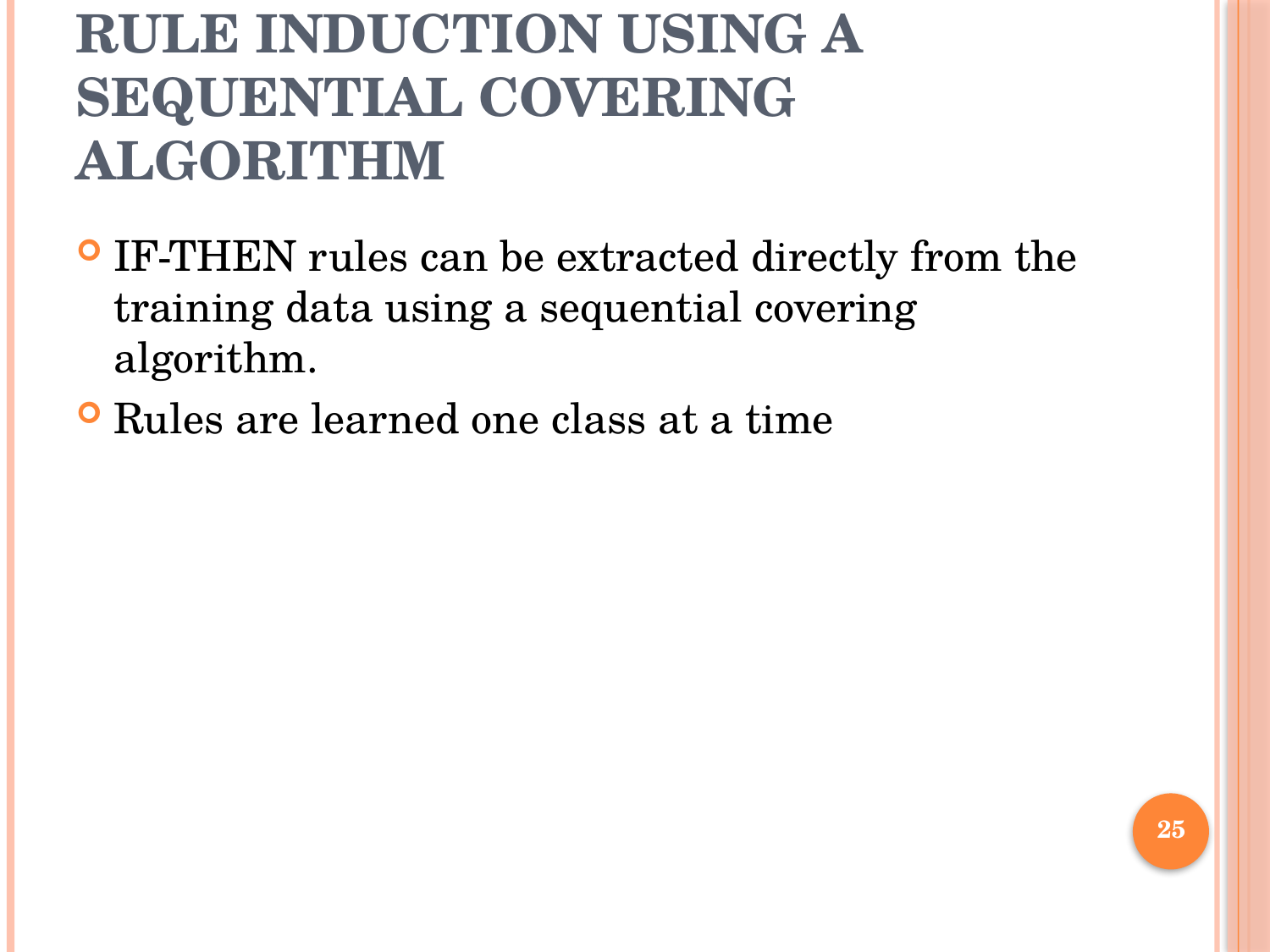

# Rule Induction Using a Sequential Covering Algorithm
IF-THEN rules can be extracted directly from the training data using a sequential covering algorithm.
Rules are learned one class at a time

25